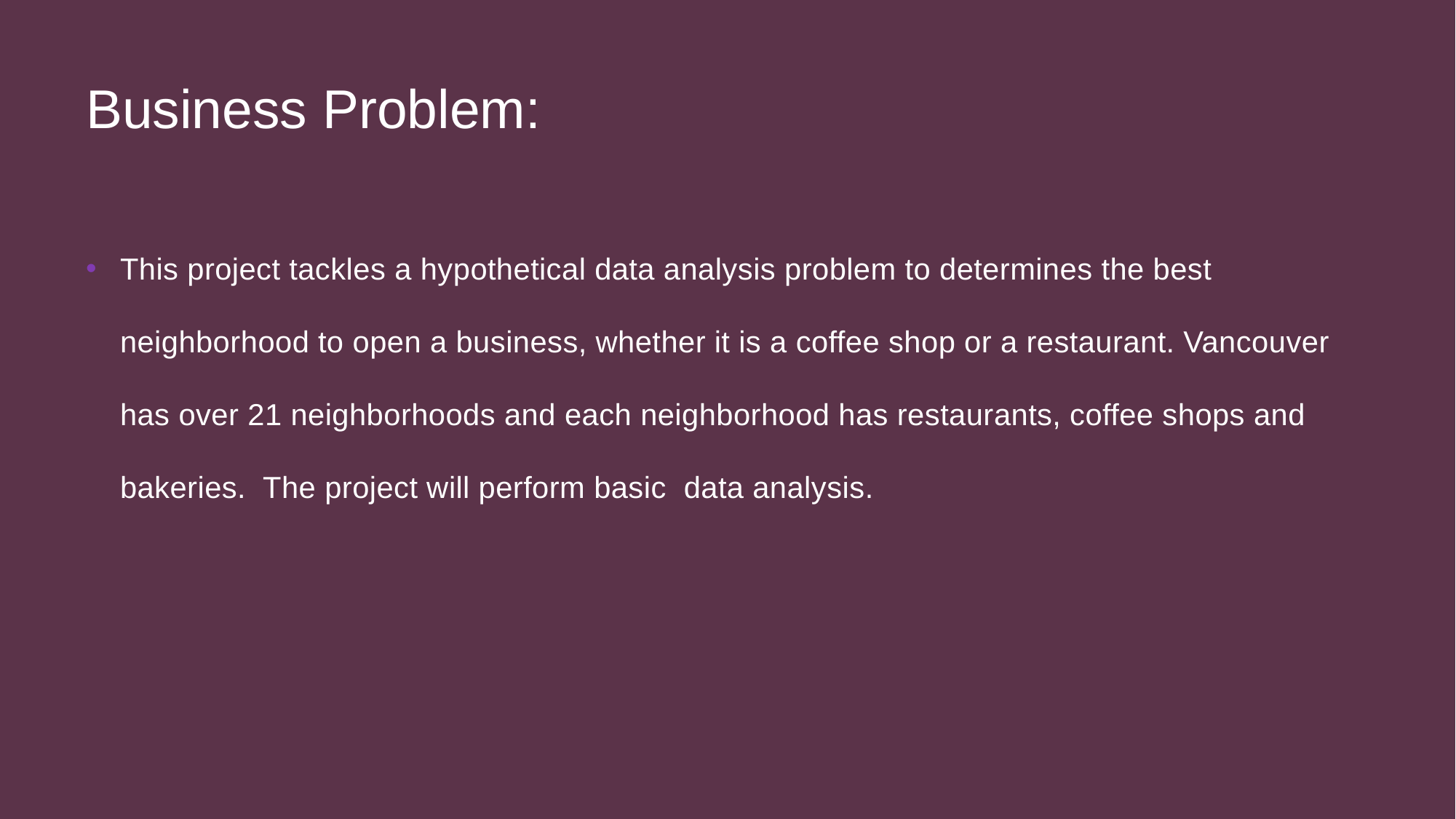

# Business Problem:

This project tackles a hypothetical data analysis problem to determines the best neighborhood to open a business, whether it is a coffee shop or a restaurant. Vancouver has over 21 neighborhoods and each neighborhood has restaurants, coffee shops and bakeries.  The project will perform basic  data analysis.